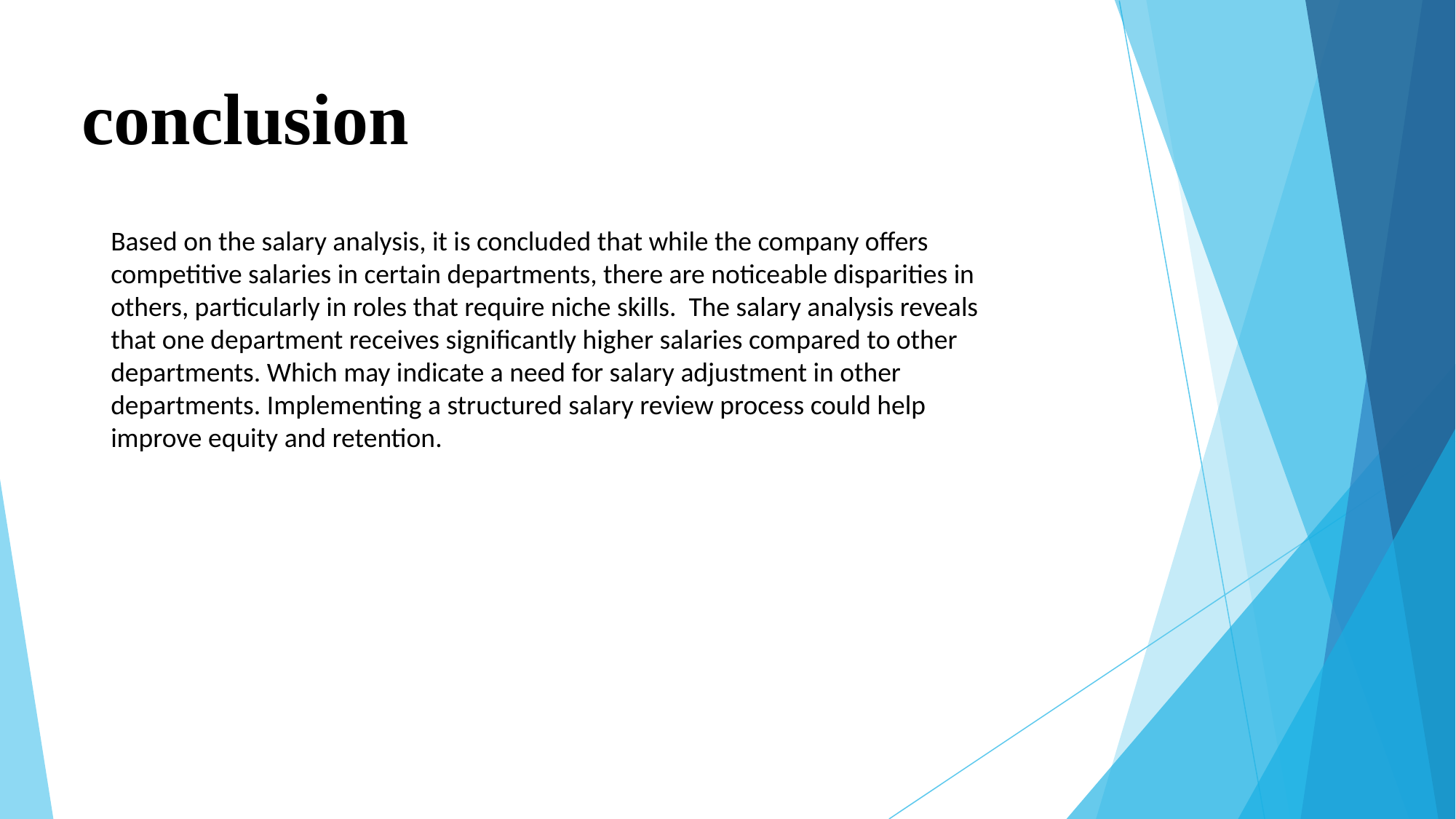

# conclusion
Based on the salary analysis, it is concluded that while the company offers competitive salaries in certain departments, there are noticeable disparities in others, particularly in roles that require niche skills.  The salary analysis reveals that one department receives significantly higher salaries compared to other departments. Which may indicate a need for salary adjustment in other departments. Implementing a structured salary review process could help improve equity and retention.